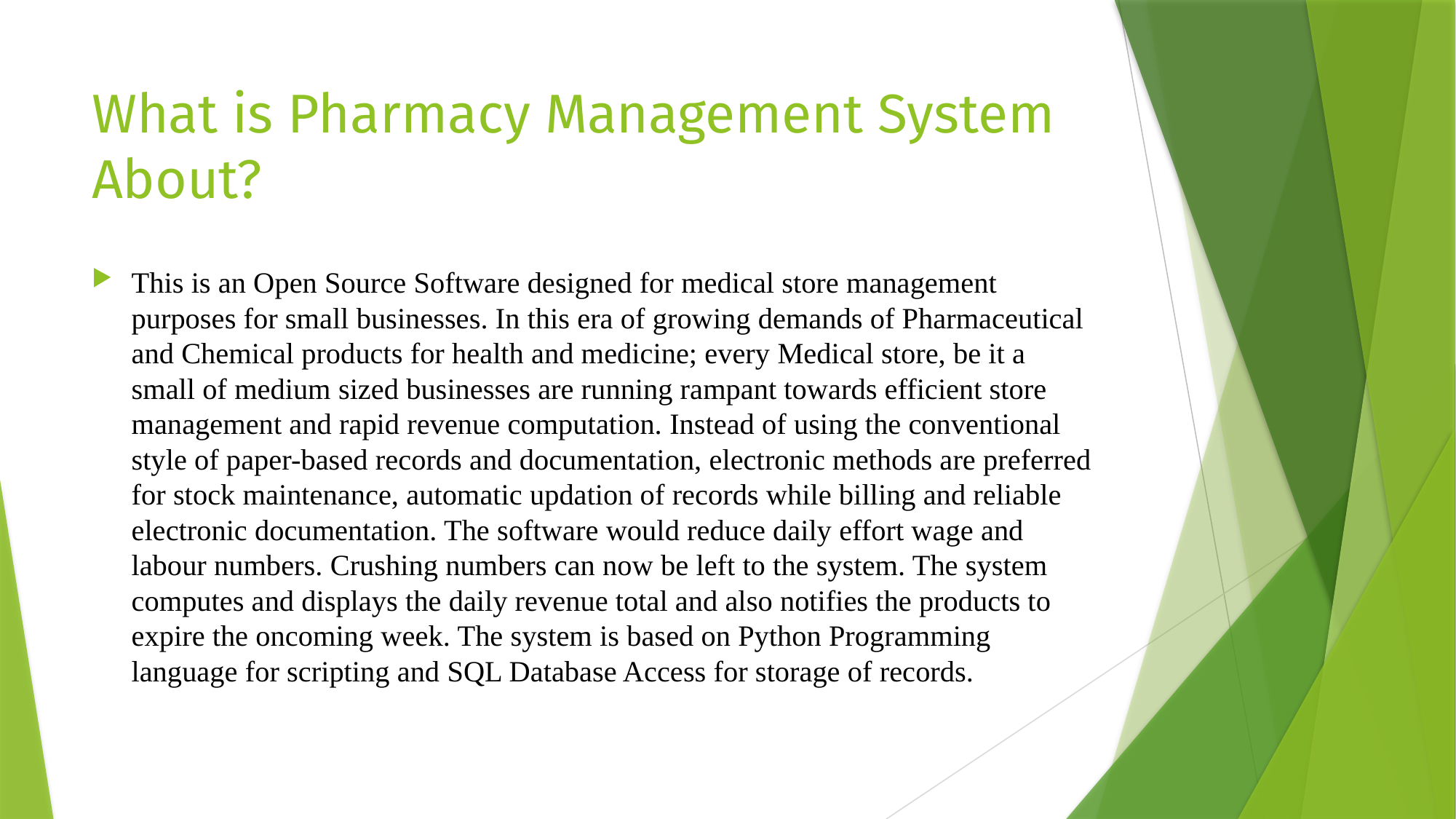

# What is Pharmacy Management System About?
This is an Open Source Software designed for medical store management purposes for small businesses. In this era of growing demands of Pharmaceutical and Chemical products for health and medicine; every Medical store, be it a small of medium sized businesses are running rampant towards efficient store management and rapid revenue computation. Instead of using the conventional style of paper-based records and documentation, electronic methods are preferred for stock maintenance, automatic updation of records while billing and reliable electronic documentation. The software would reduce daily effort wage and labour numbers. Crushing numbers can now be left to the system. The system computes and displays the daily revenue total and also notifies the products to expire the oncoming week. The system is based on Python Programming language for scripting and SQL Database Access for storage of records.